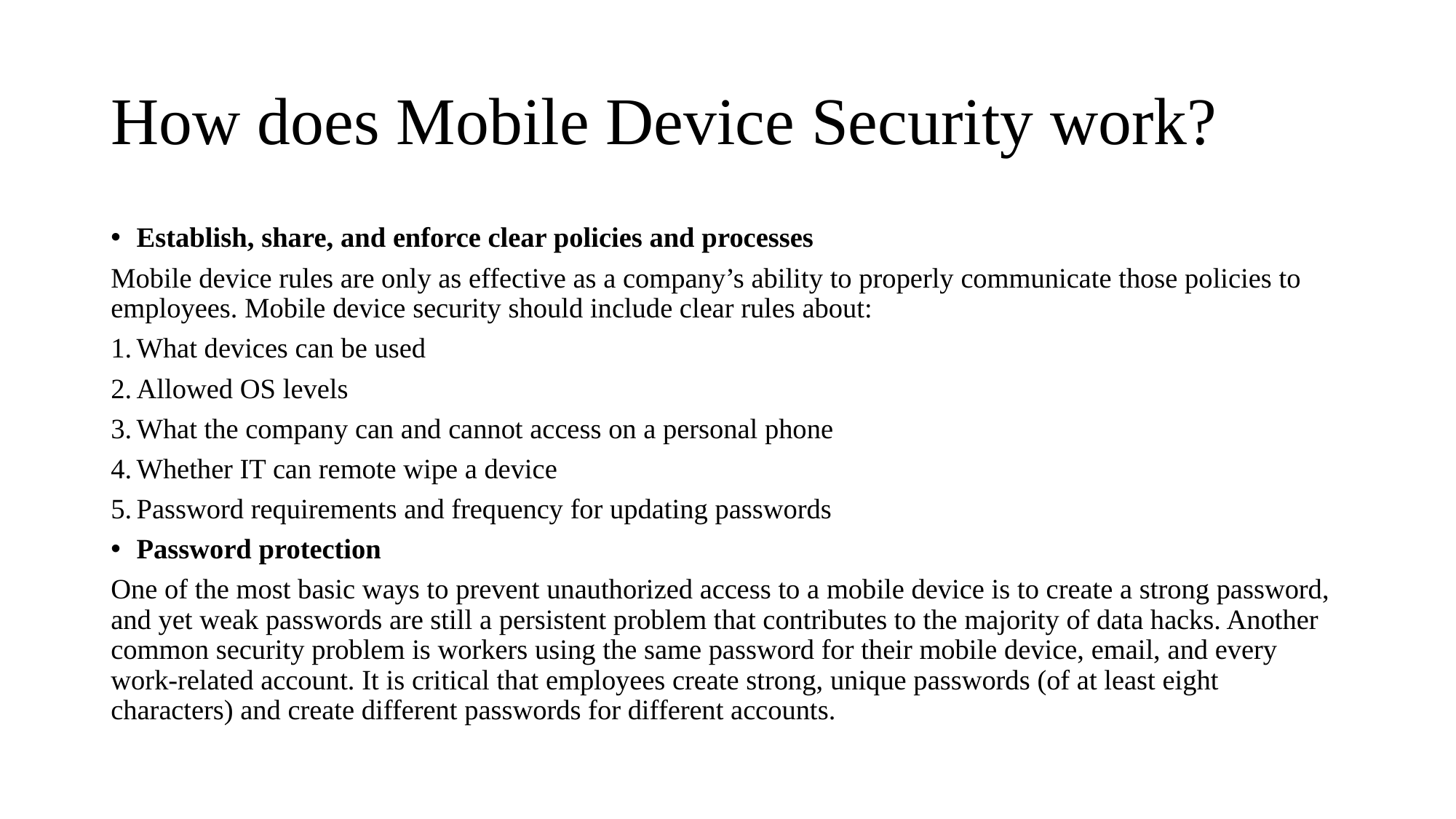

# How does Mobile Device Security work?
Establish, share, and enforce clear policies and processes
Mobile device rules are only as effective as a company’s ability to properly communicate those policies to employees. Mobile device security should include clear rules about:
What devices can be used
Allowed OS levels
What the company can and cannot access on a personal phone
Whether IT can remote wipe a device
Password requirements and frequency for updating passwords
Password protection
One of the most basic ways to prevent unauthorized access to a mobile device is to create a strong password, and yet weak passwords are still a persistent problem that contributes to the majority of data hacks. Another common security problem is workers using the same password for their mobile device, email, and every work-related account. It is critical that employees create strong, unique passwords (of at least eight characters) and create different passwords for different accounts.